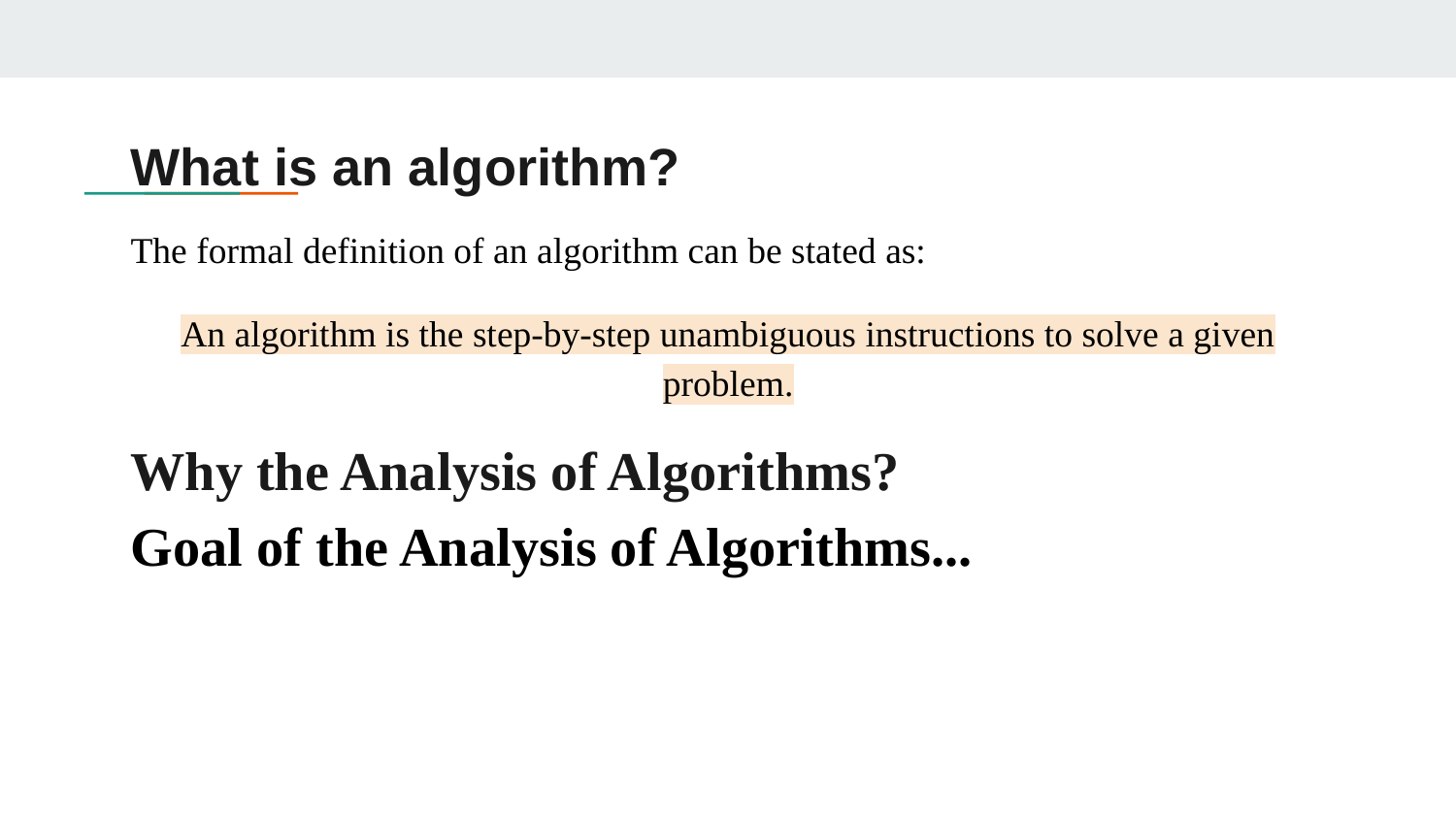

# What is an algorithm?
The formal definition of an algorithm can be stated as:
An algorithm is the step-by-step unambiguous instructions to solve a given problem.
Why the Analysis of Algorithms?
Goal of the Analysis of Algorithms...